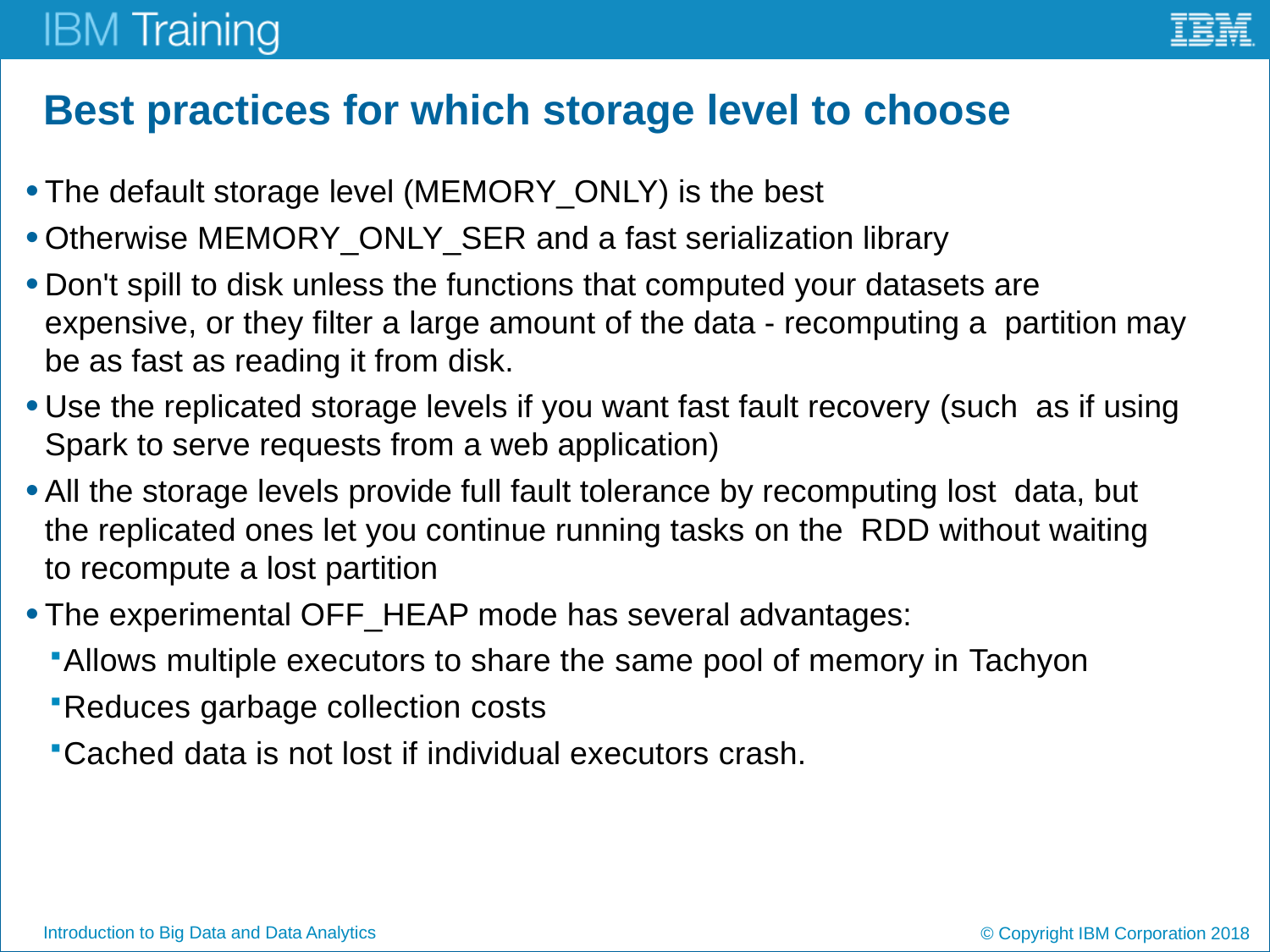

# Best practices for which storage level to choose
The default storage level (MEMORY_ONLY) is the best
Otherwise MEMORY_ONLY_SER and a fast serialization library
Don't spill to disk unless the functions that computed your datasets are  expensive, or they filter a large amount of the data - recomputing a  partition may be as fast as reading it from disk.
Use the replicated storage levels if you want fast fault recovery (such  as if using Spark to serve requests from a web application)
All the storage levels provide full fault tolerance by recomputing lost  data, but the replicated ones let you continue running tasks on the  RDD without waiting to recompute a lost partition
The experimental OFF_HEAP mode has several advantages:
Allows multiple executors to share the same pool of memory in Tachyon
Reduces garbage collection costs
Cached data is not lost if individual executors crash.